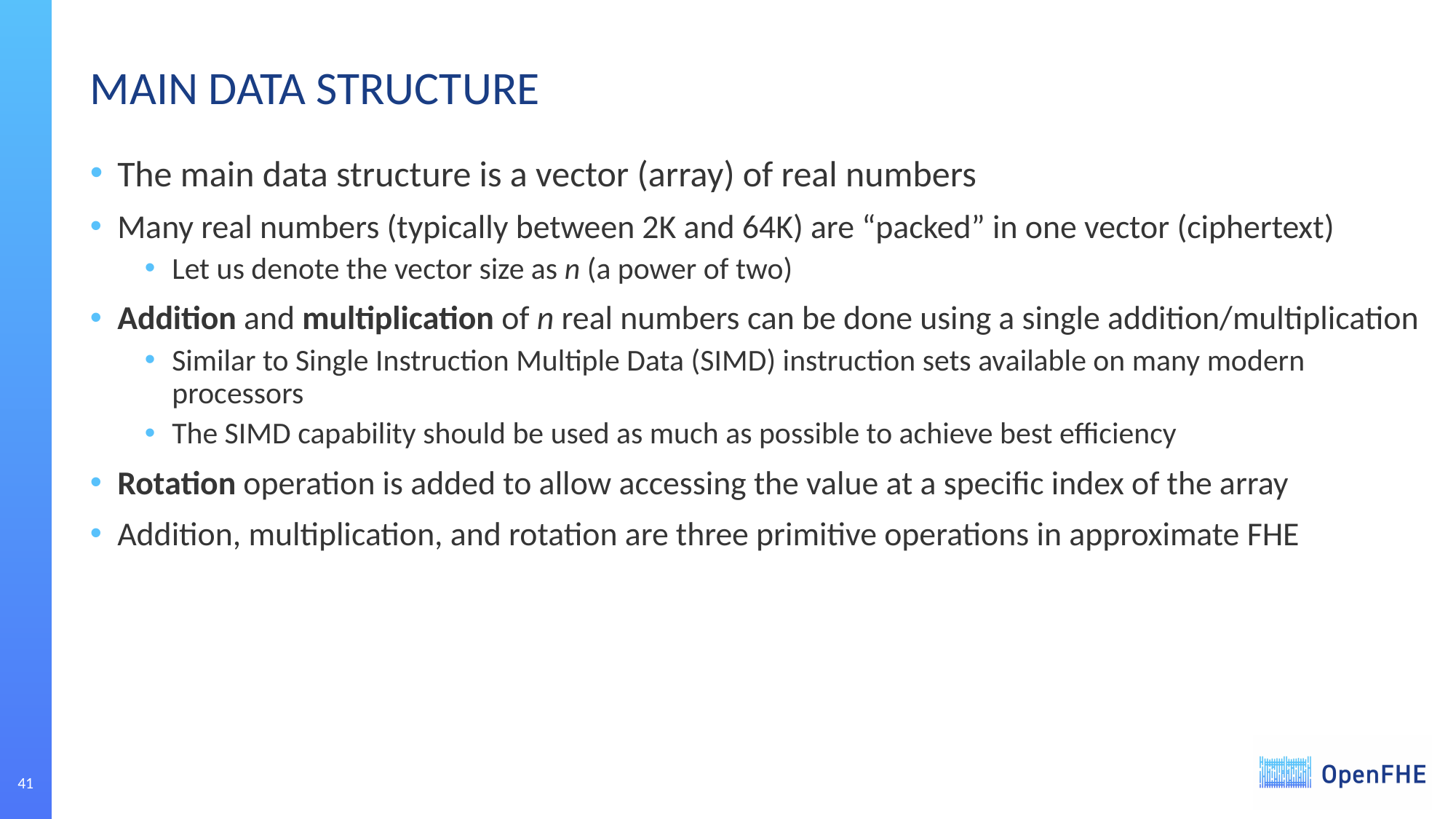

# MAIN DATA STRUCTURE
The main data structure is a vector (array) of real numbers
Many real numbers (typically between 2K and 64K) are “packed” in one vector (ciphertext)
Let us denote the vector size as n (a power of two)
Addition and multiplication of n real numbers can be done using a single addition/multiplication
Similar to Single Instruction Multiple Data (SIMD) instruction sets available on many modern processors
The SIMD capability should be used as much as possible to achieve best efficiency
Rotation operation is added to allow accessing the value at a specific index of the array
Addition, multiplication, and rotation are three primitive operations in approximate FHE